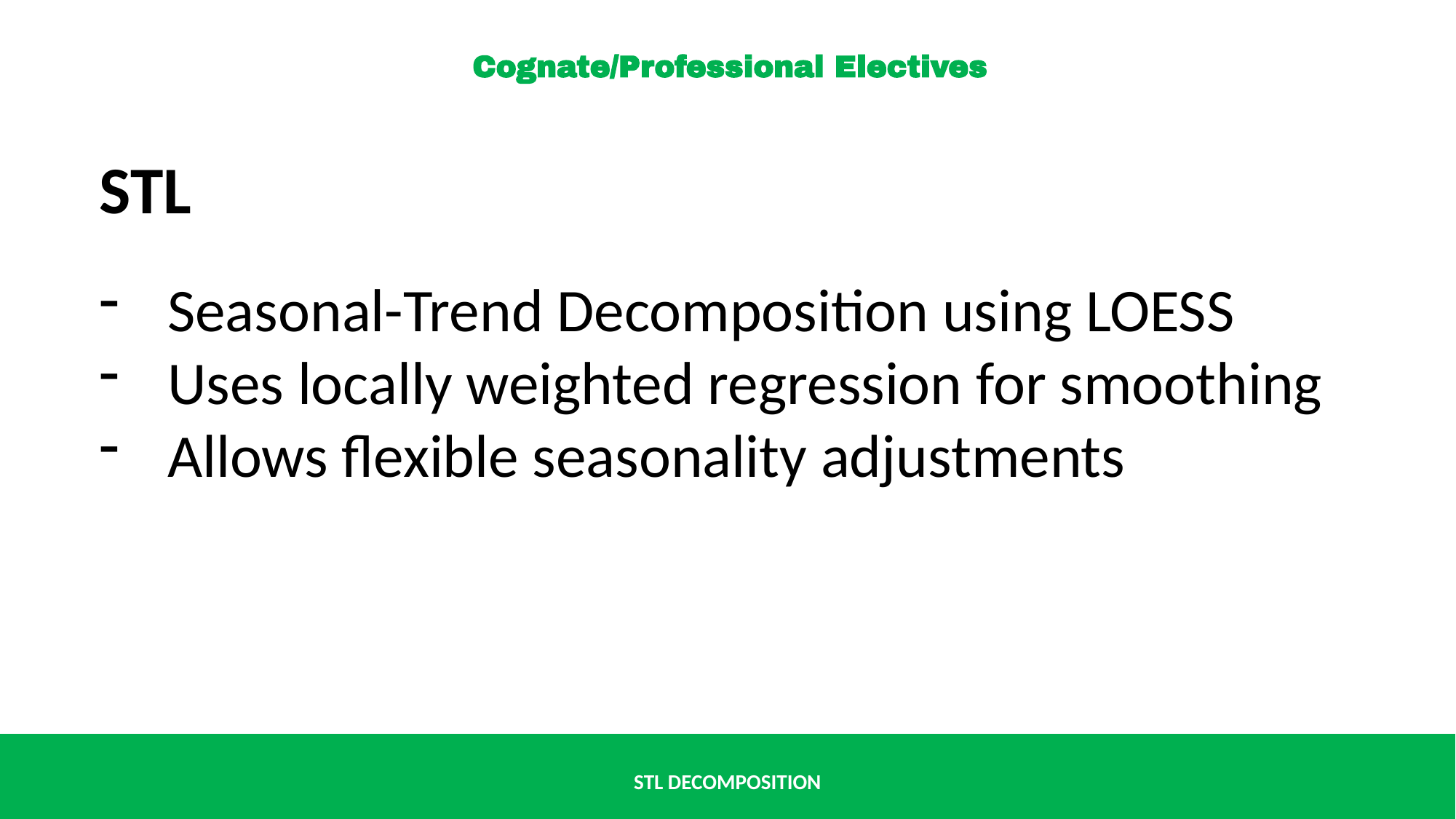

STL

Seasonal-Trend Decomposition using LOESS
Uses locally weighted regression for smoothing
Allows flexible seasonality adjustments